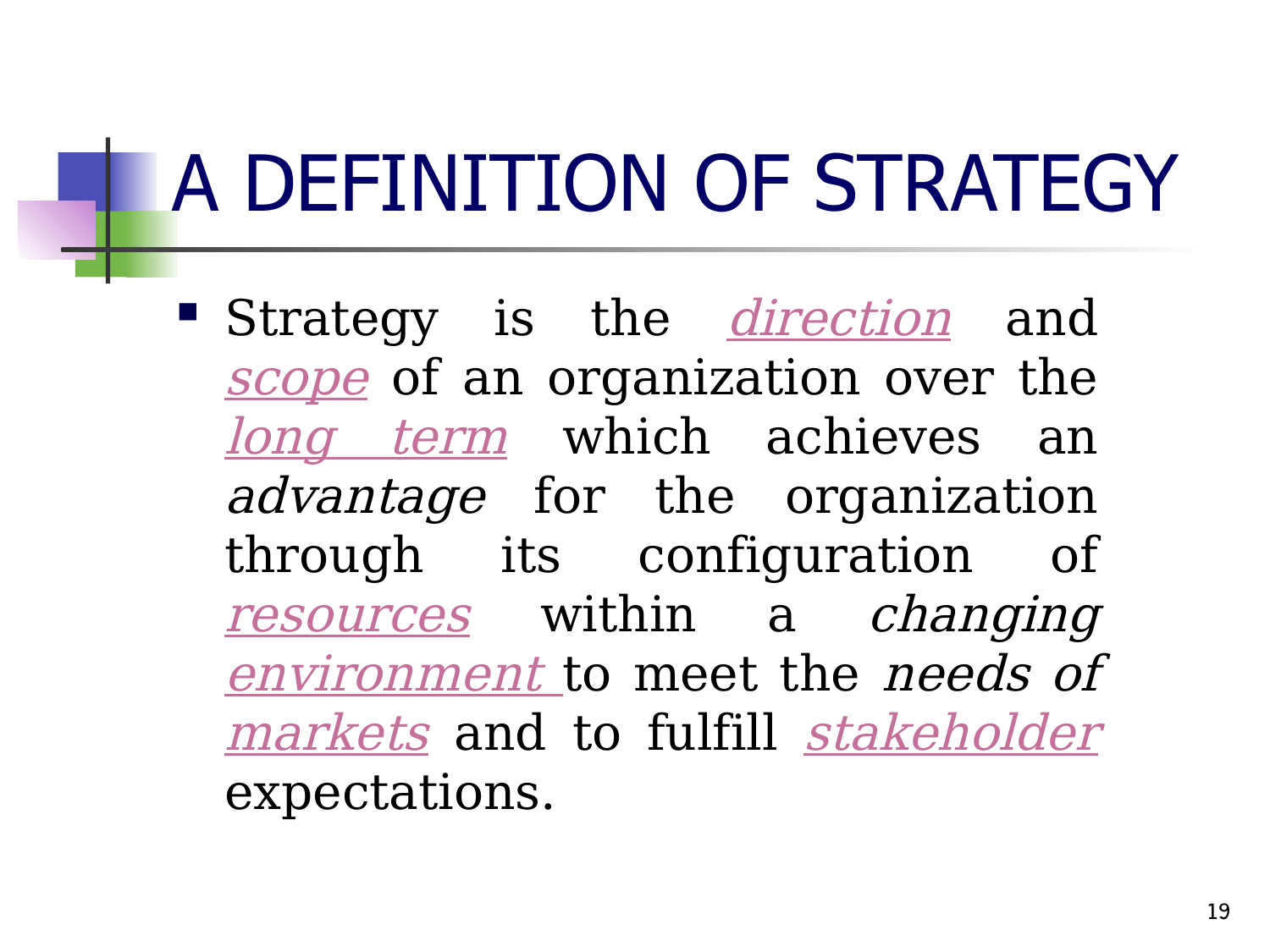

# A DEFINITION OF STRATEGY
Strategy is the direction and scope of an organization over the long term which achieves an advantage for the organization through its configuration of resources within a changing environment to meet the needs of markets and to fulfill stakeholder expectations.
19